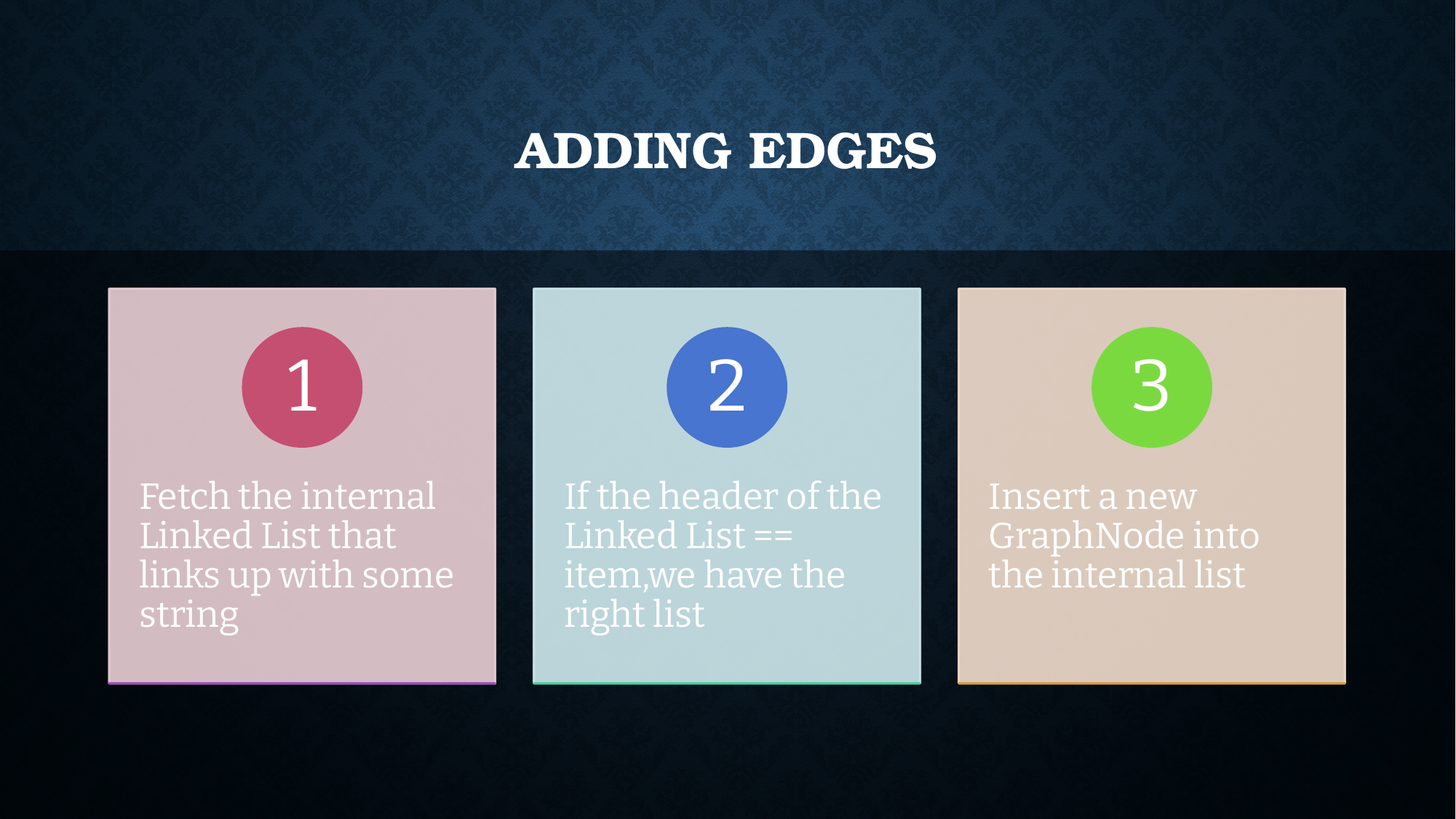

# Adding edges

Fetch the internal Linked List that links up with some string
1
If the header of the Linked List == item,we have the right list
2
Insert a new GraphNode into the internal list
3